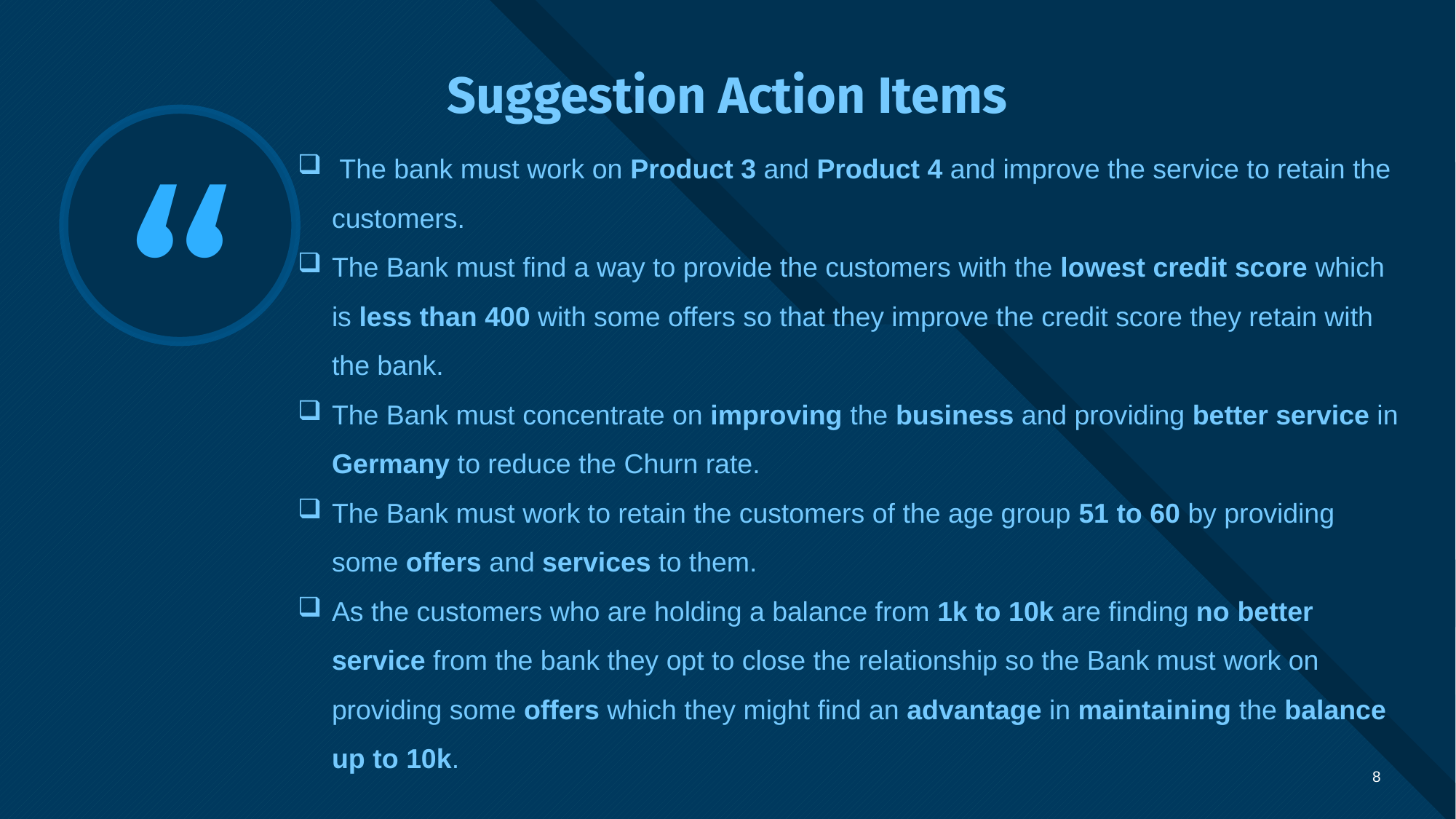

# Suggestion Action Items
 The bank must work on Product 3 and Product 4 and improve the service to retain the customers.
The Bank must find a way to provide the customers with the lowest credit score which is less than 400 with some offers so that they improve the credit score they retain with the bank.
The Bank must concentrate on improving the business and providing better service in Germany to reduce the Churn rate.
The Bank must work to retain the customers of the age group 51 to 60 by providing some offers and services to them.
As the customers who are holding a balance from 1k to 10k are finding no better service from the bank they opt to close the relationship so the Bank must work on providing some offers which they might find an advantage in maintaining the balance up to 10k.
8